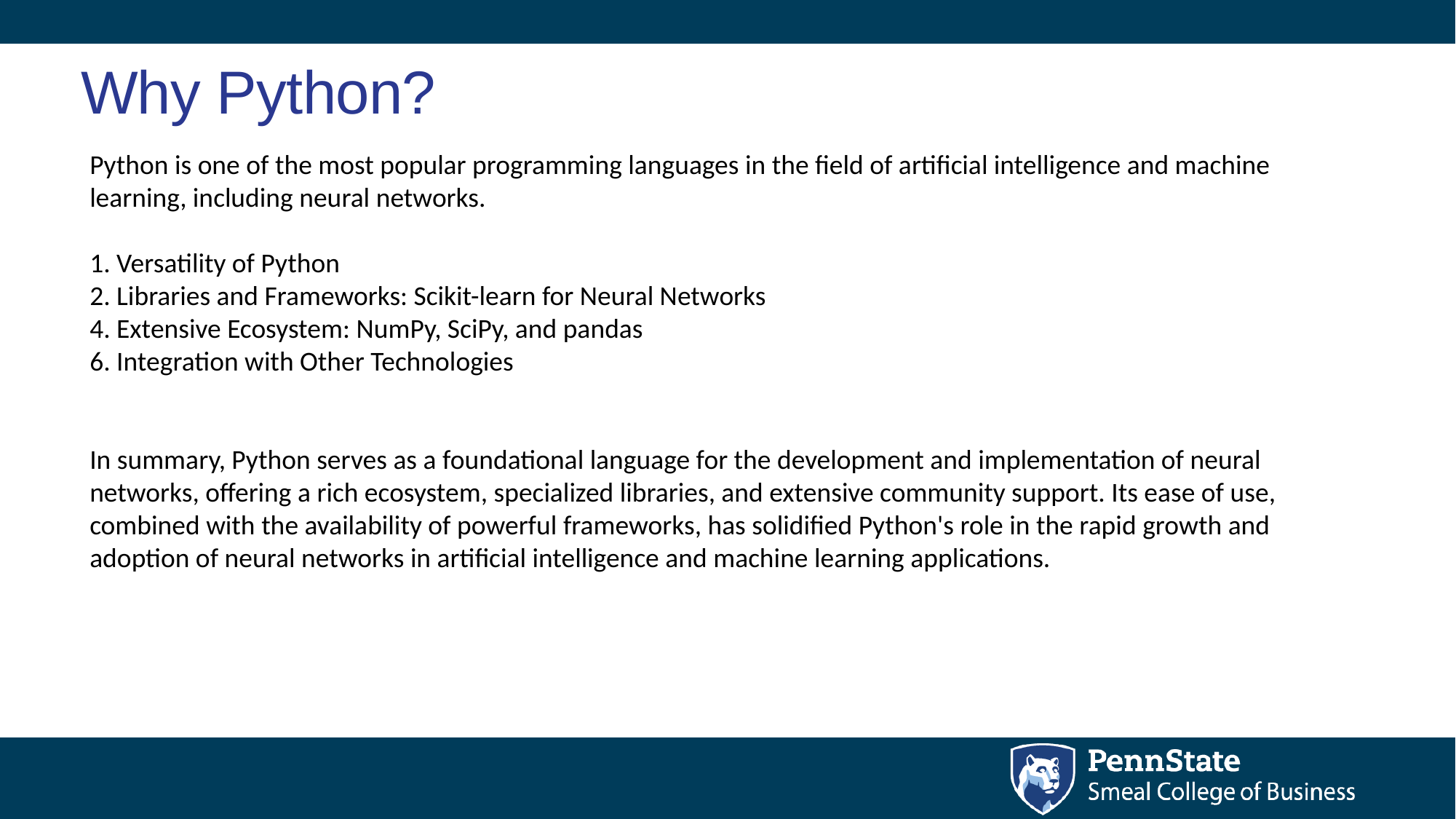

# Why Python?
Python is one of the most popular programming languages in the field of artificial intelligence and machine learning, including neural networks.

1. Versatility of Python
2. Libraries and Frameworks: Scikit-learn for Neural Networks
4. Extensive Ecosystem: NumPy, SciPy, and pandas
6. Integration with Other Technologies

In summary, Python serves as a foundational language for the development and implementation of neural networks, offering a rich ecosystem, specialized libraries, and extensive community support. Its ease of use, combined with the availability of powerful frameworks, has solidified Python's role in the rapid growth and adoption of neural networks in artificial intelligence and machine learning applications.